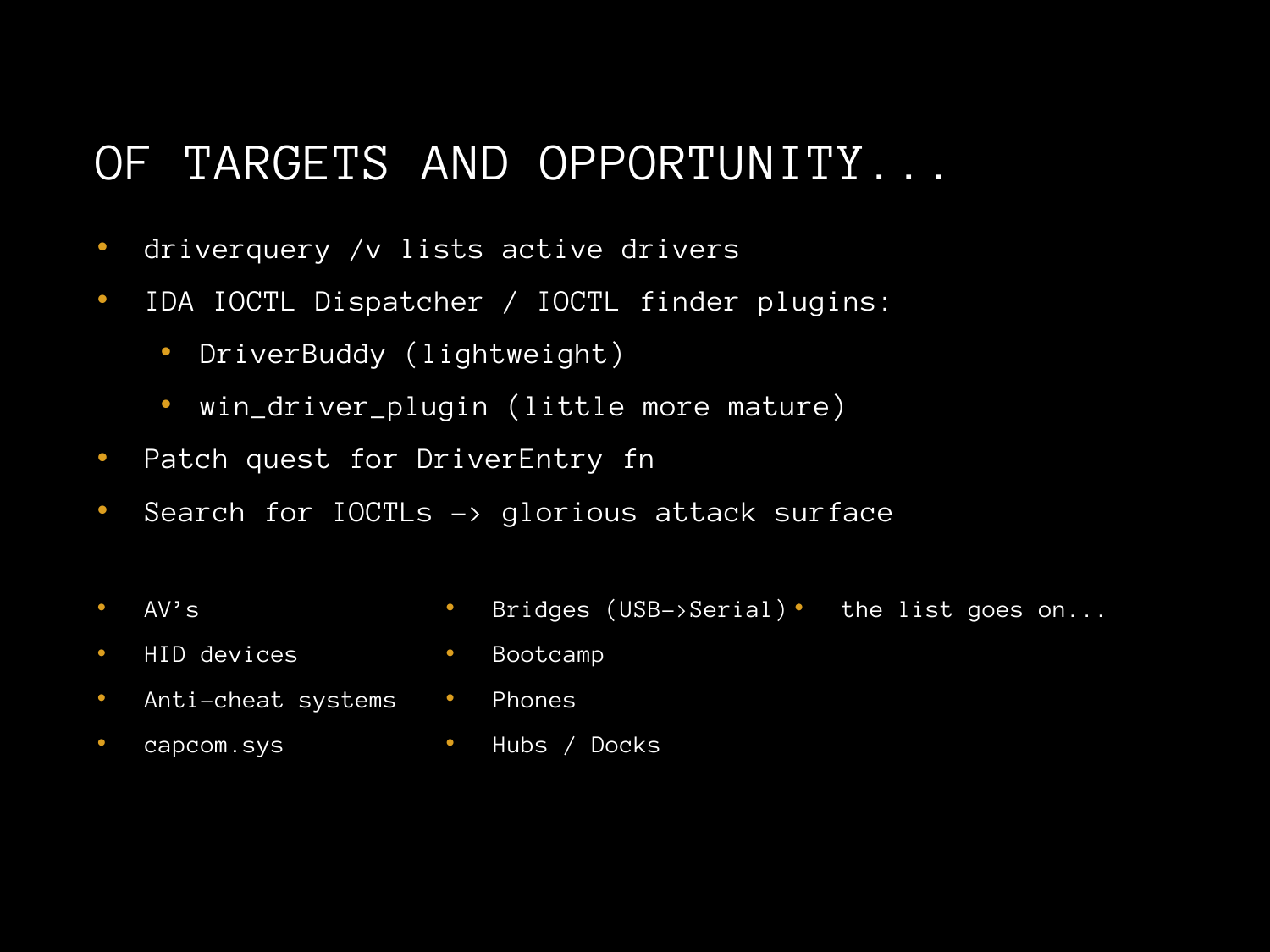

# Of targets and opportunity...
driverquery /v lists active drivers
IDA IOCTL Dispatcher / IOCTL finder plugins:
DriverBuddy (lightweight)
win_driver_plugin (little more mature)
Patch quest for DriverEntry fn
Search for IOCTLs -> glorious attack surface
AV’s
HID devices
Anti-cheat systems
capcom.sys
Bridges (USB->Serial)
Bootcamp
Phones
Hubs / Docks
the list goes on...